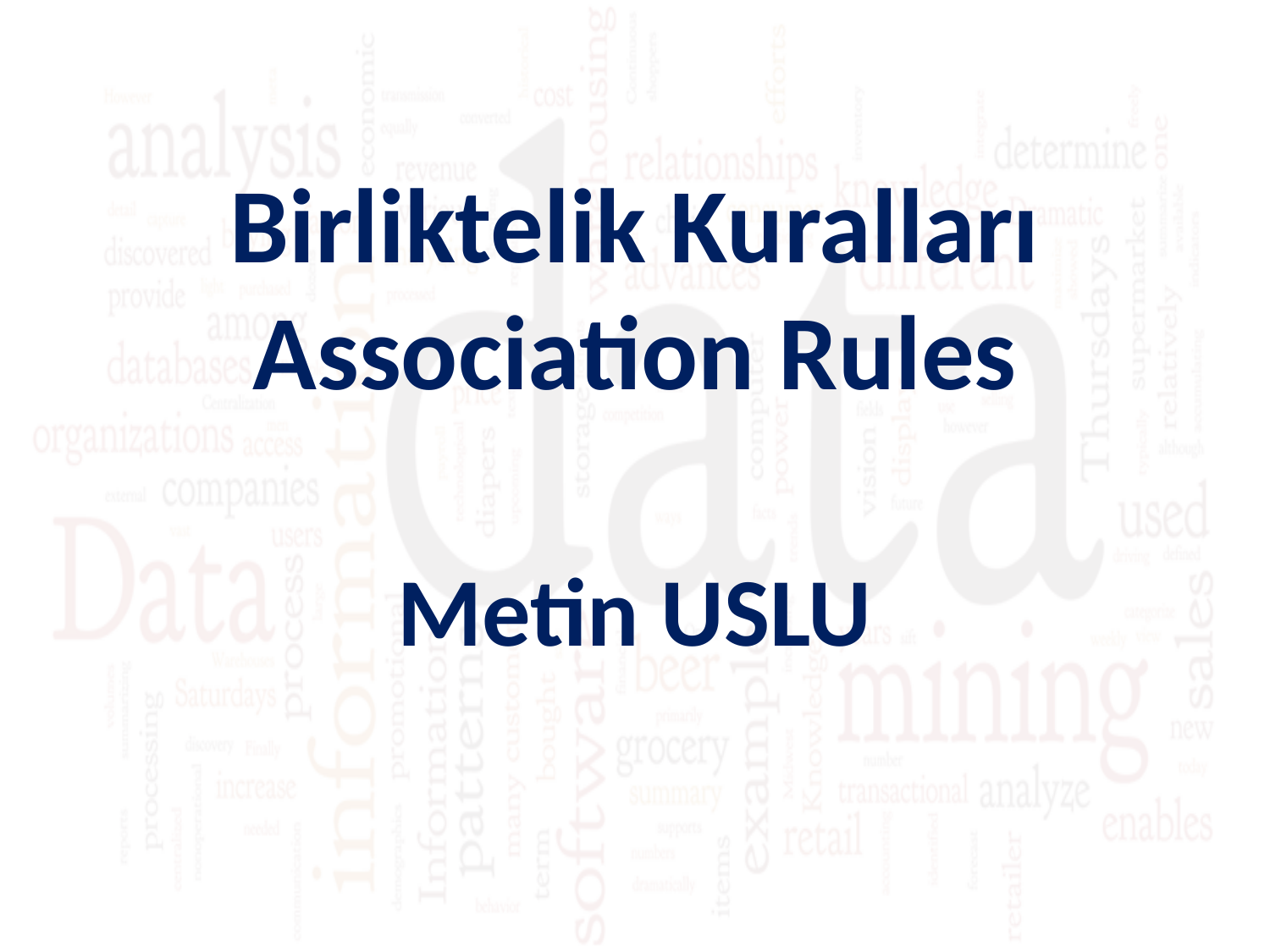

# Birliktelik Kuralları Association Rules

Metin USLU